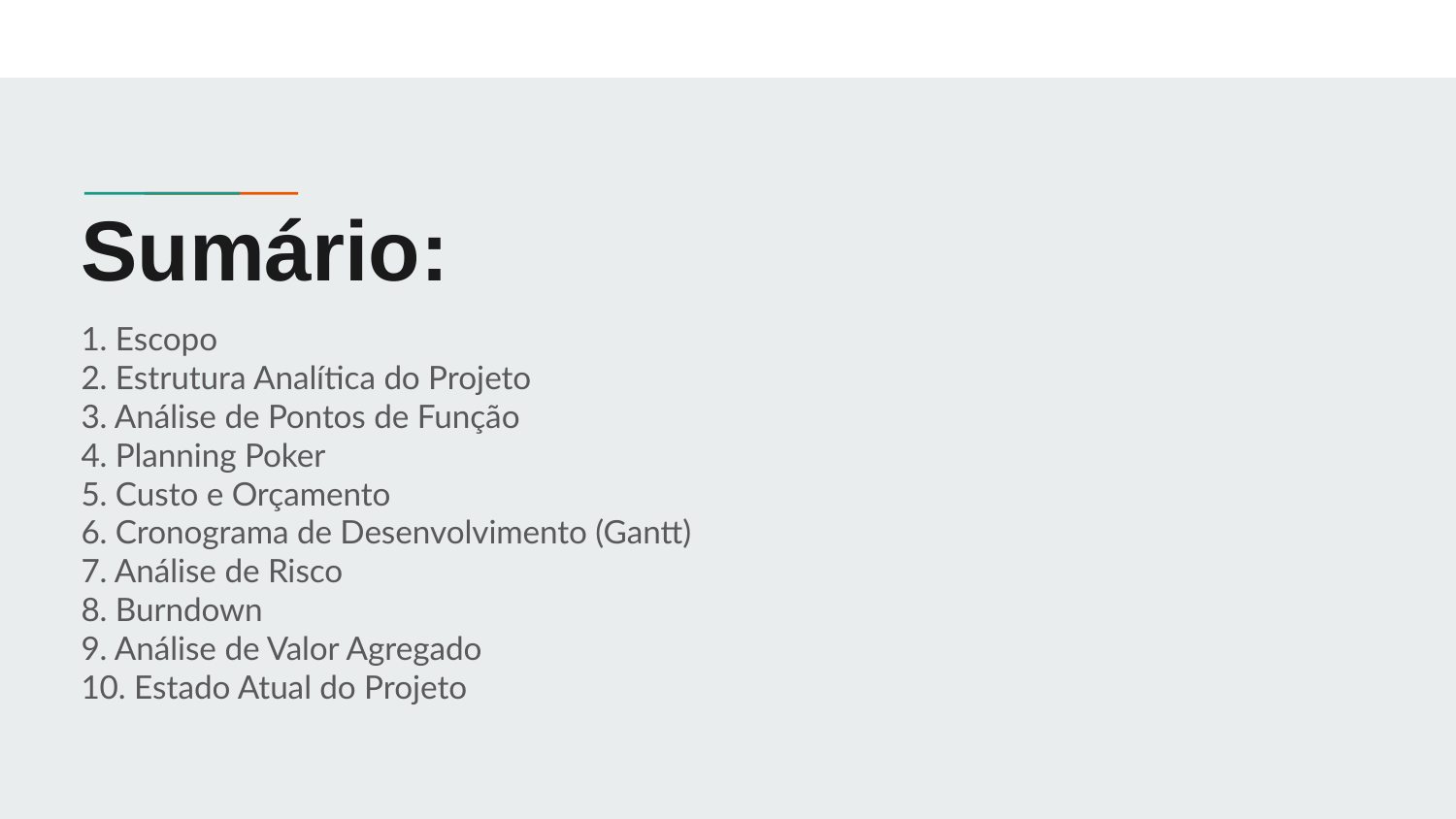

# Sumário:

1. Escopo
2. Estrutura Analítica do Projeto
3. Análise de Pontos de Função
4. Planning Poker
5. Custo e Orçamento
6. Cronograma de Desenvolvimento (Gantt)
7. Análise de Risco
8. Burndown
9. Análise de Valor Agregado
10. Estado Atual do Projeto